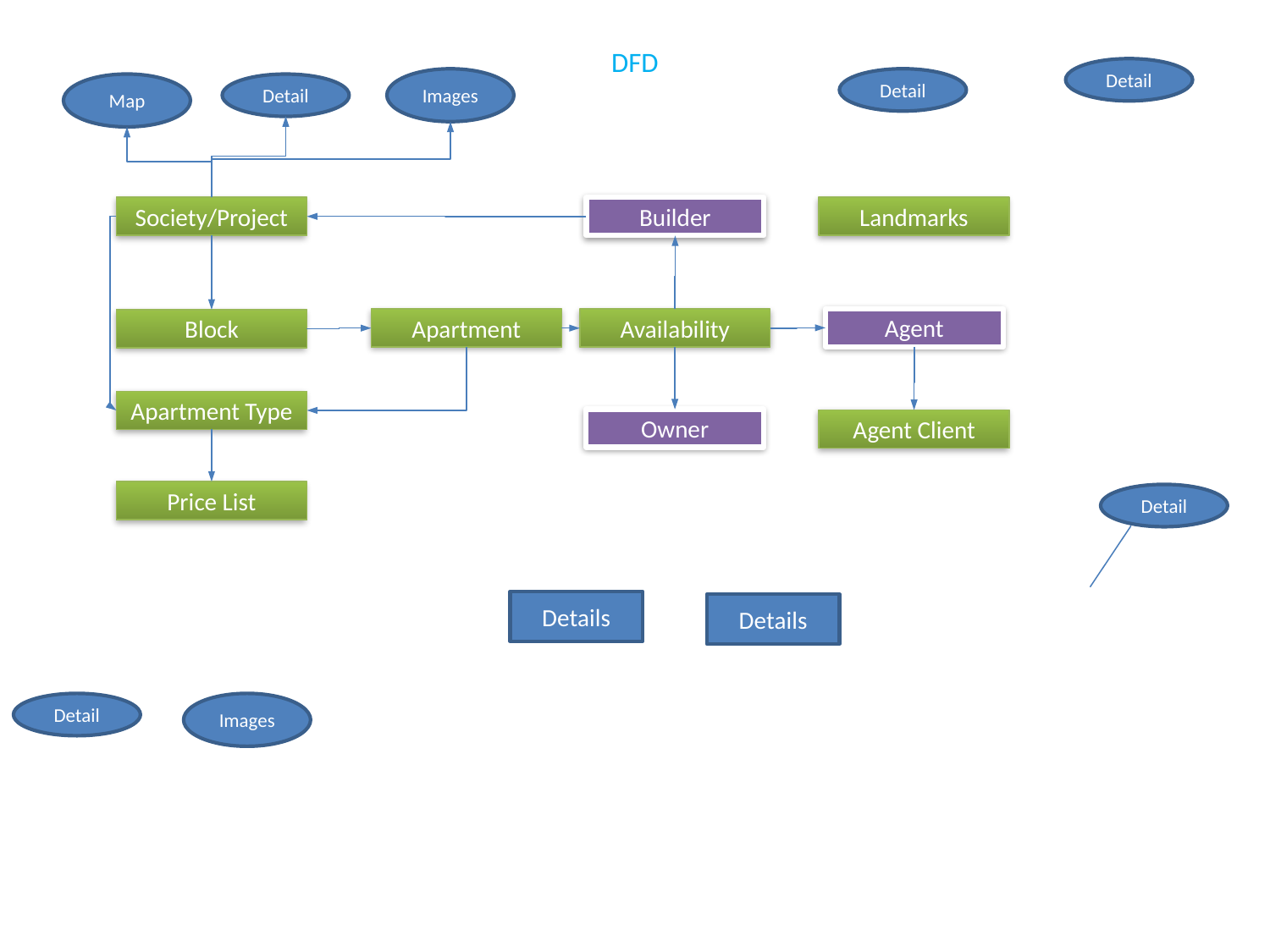

# DFD
Detail
Detail
Images
Map
Detail
Landmarks
Society/Project
Builder
Agent
Apartment
Availability
Block
Apartment Type
Owner
Agent Client
Price List
Detail
Details
Details
Detail
Images